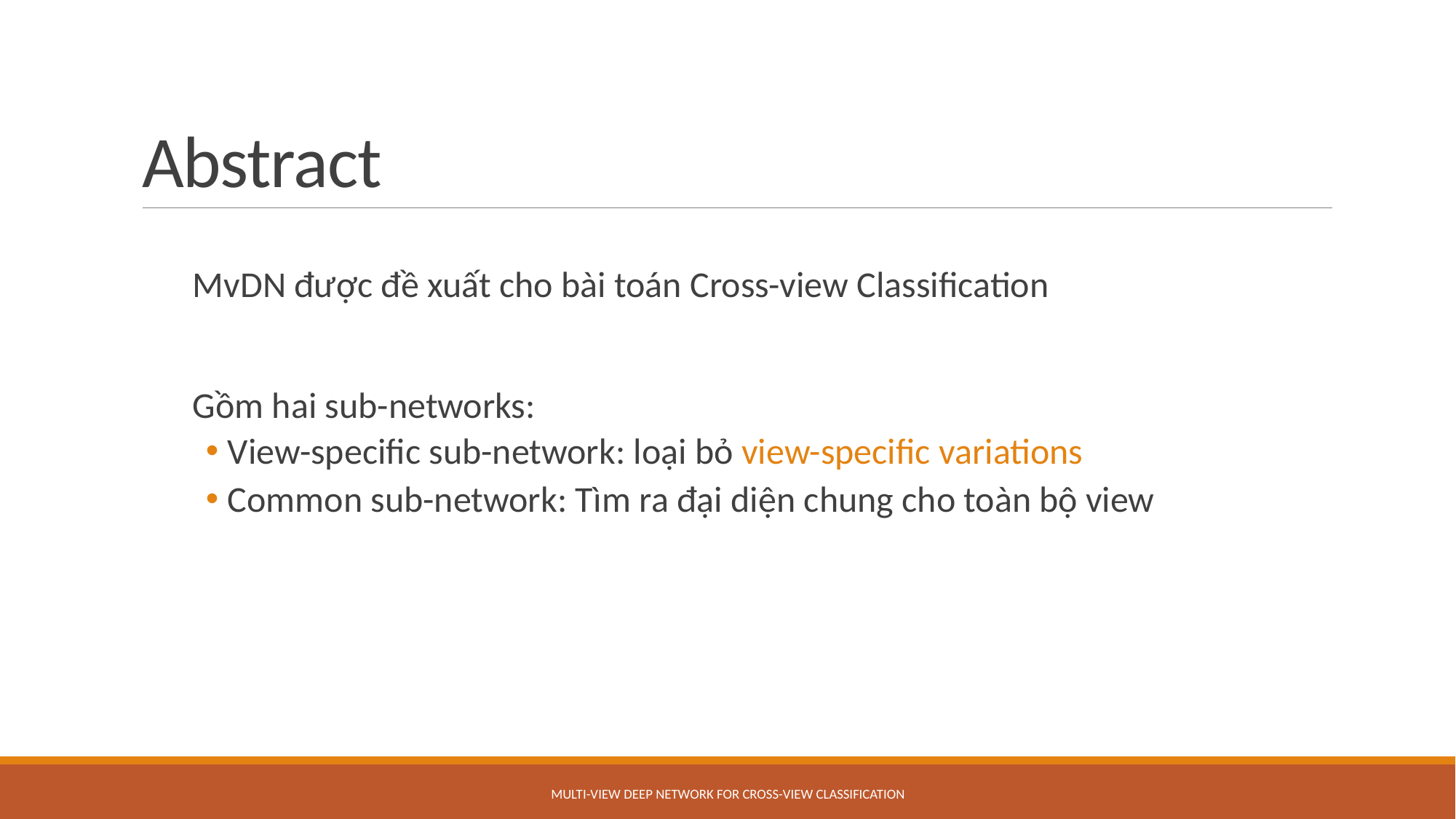

# Abstract
MvDN được đề xuất cho bài toán Cross-view Classification

Gồm hai sub-networks:
View-specific sub-network: loại bỏ view-specific variations
Common sub-network: Tìm ra đại diện chung cho toàn bộ view

Multi-view Deep Network for Cross-view Classification